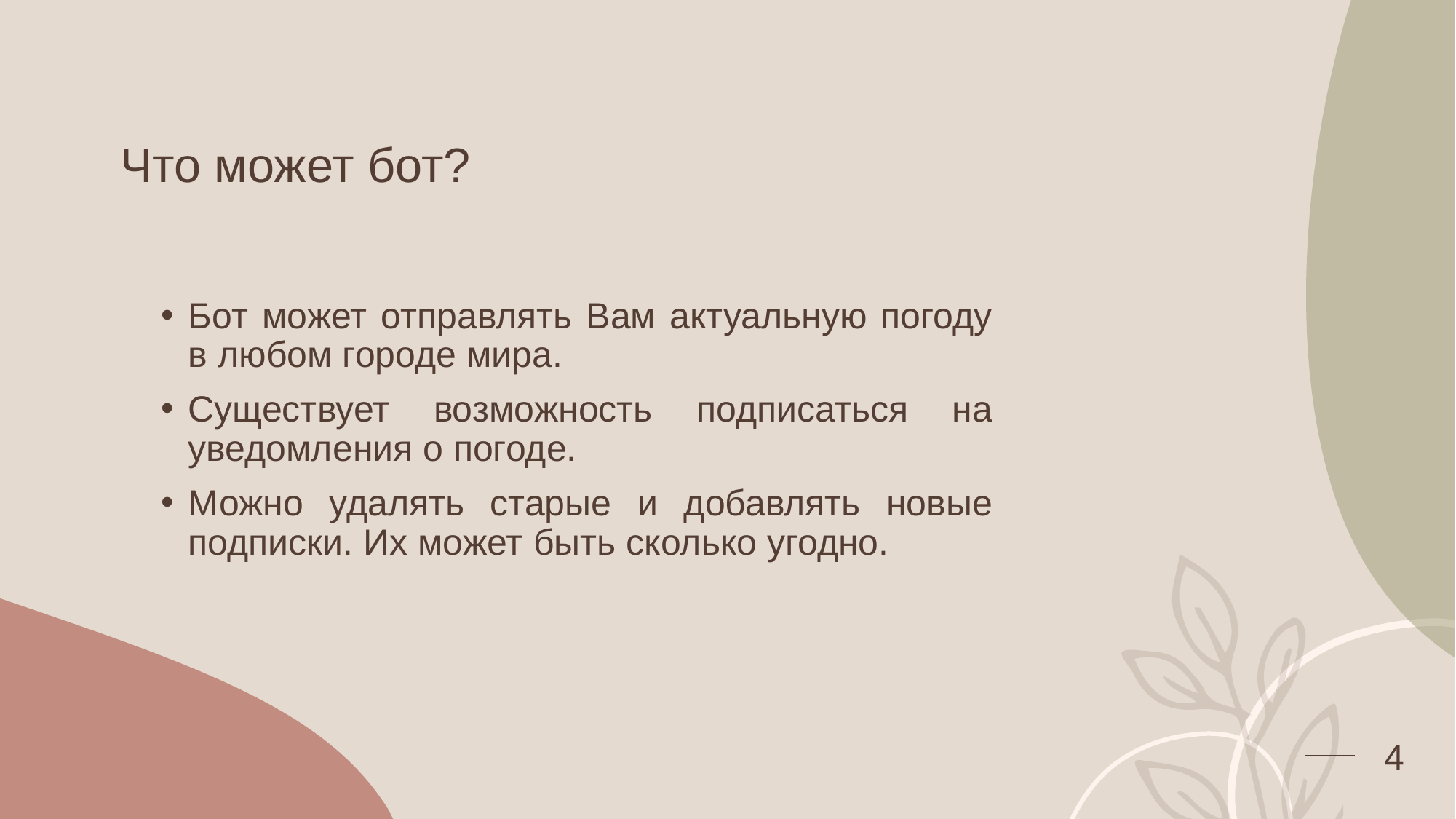

# Что может бот?

Бот может отправлять Вам актуальную погоду в любом городе мира.
Существует возможность подписаться на уведомления о погоде.
Можно удалять старые и добавлять новые подписки. Их может быть сколько угодно.

4